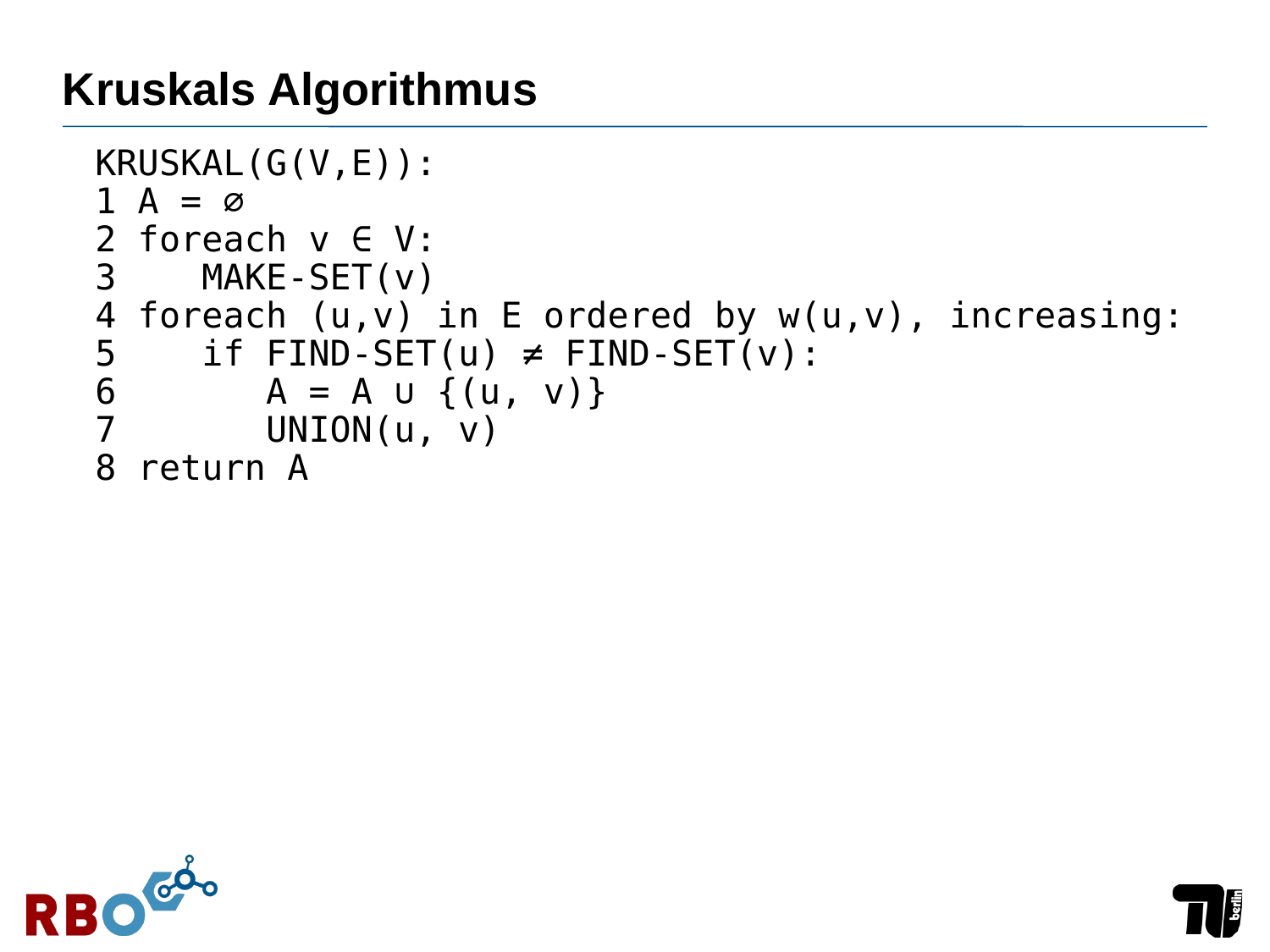

# Kruskals Algorithmus
KRUSKAL(G(V,E)):
1 A = ∅
2 foreach v ∈ V:
3    MAKE-SET(v)
4 foreach (u,v) in E ordered by w(u,v), increasing:
5    if FIND-SET(u) ≠ FIND-SET(v):
6       A = A ∪ {(u, v)}
7       UNION(u, v)
8 return A